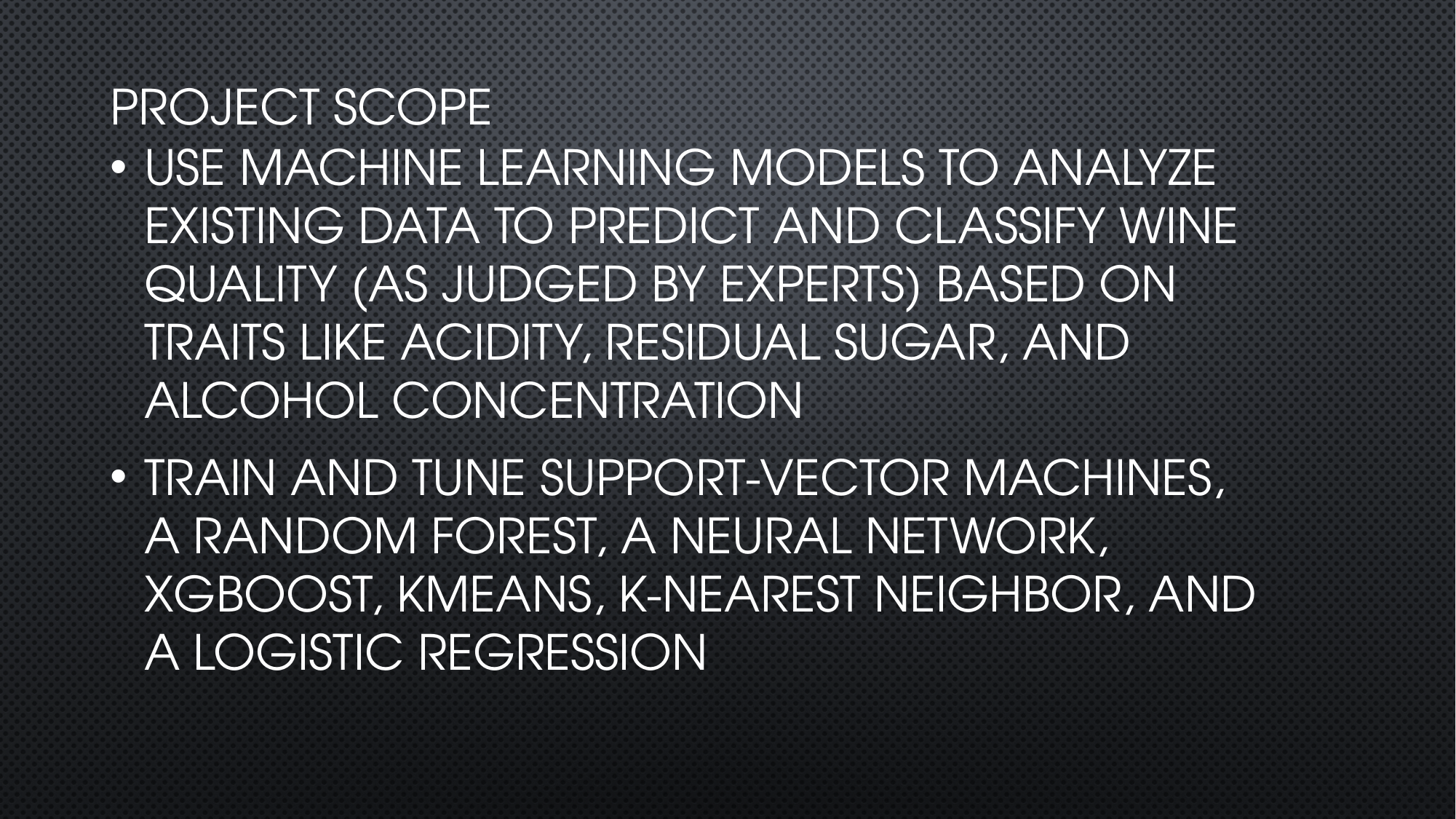

# Project scope
Use machine learning models to analyze existing data to predict and classify wine quality (as judged by experts) based on traits like acidity, residual sugar, and alcohol concentration
Train and tune support-vector machines, a random forest, a neural network, xgboost, kmeans, k-nearest neighbor, and a logistic regression